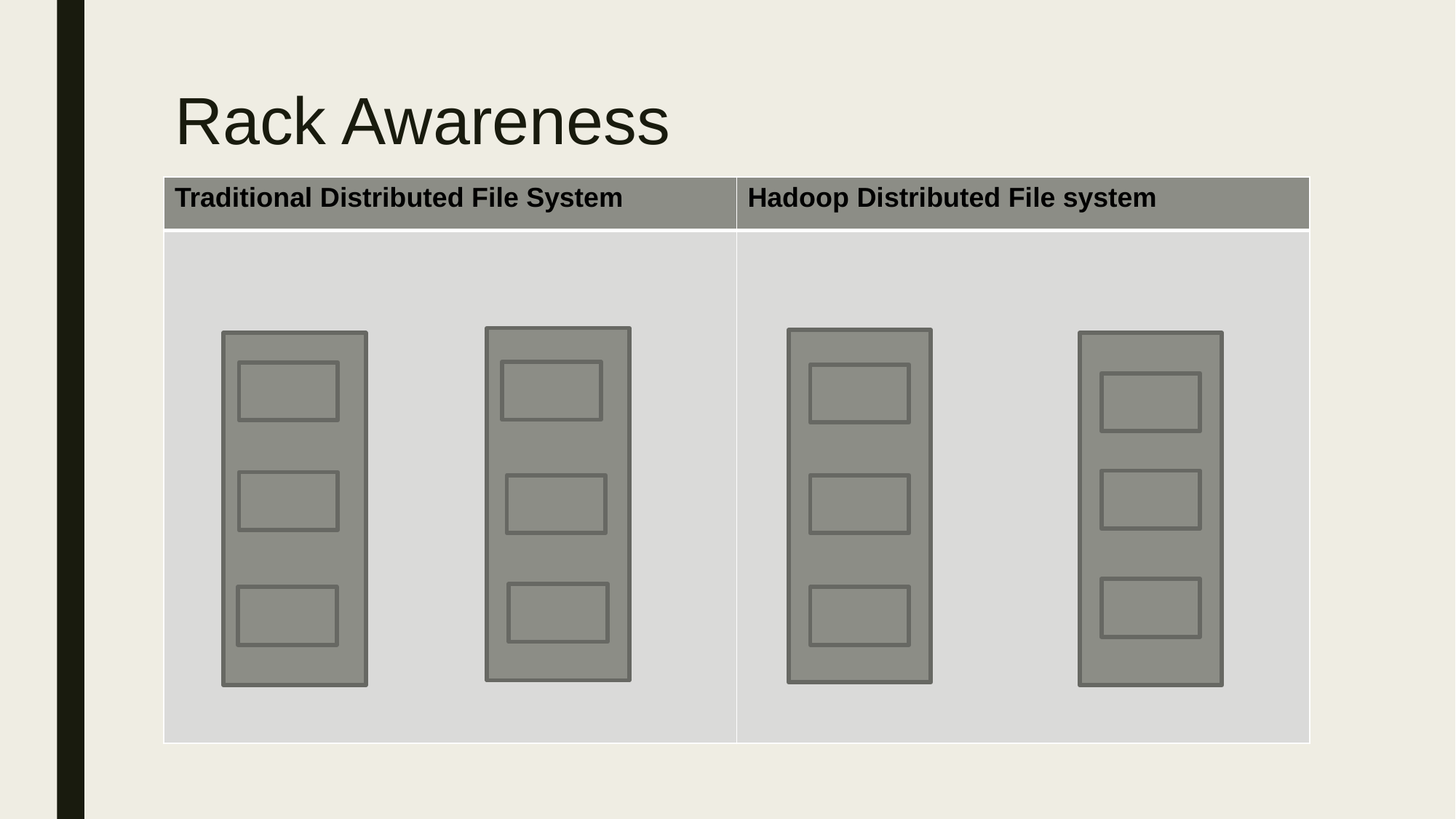

# Rack Awareness
| Traditional Distributed File System | Hadoop Distributed File system |
| --- | --- |
|  |  |